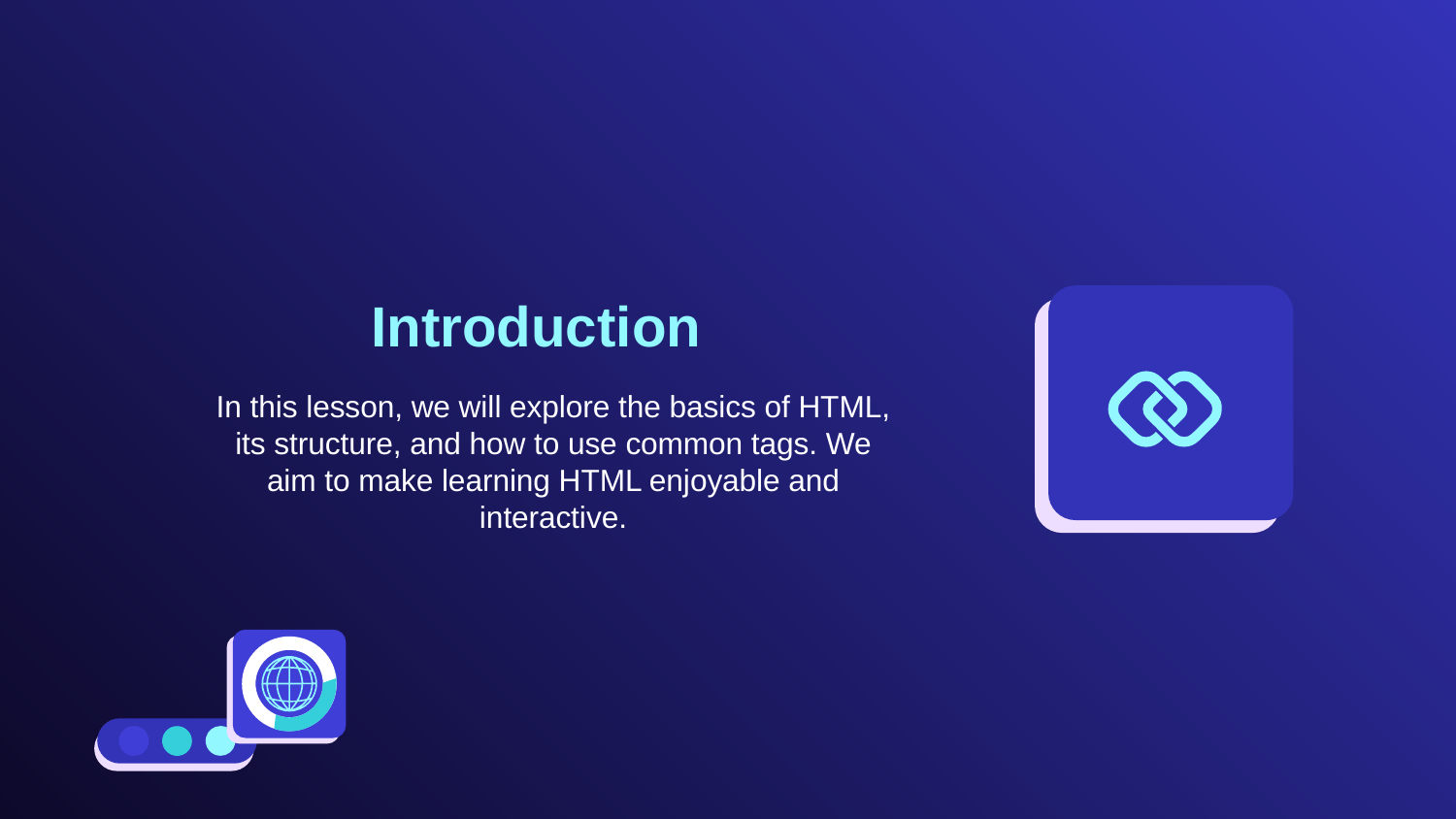

# Introduction

In this lesson, we will explore the basics of HTML, its structure, and how to use common tags. We aim to make learning HTML enjoyable and interactive.